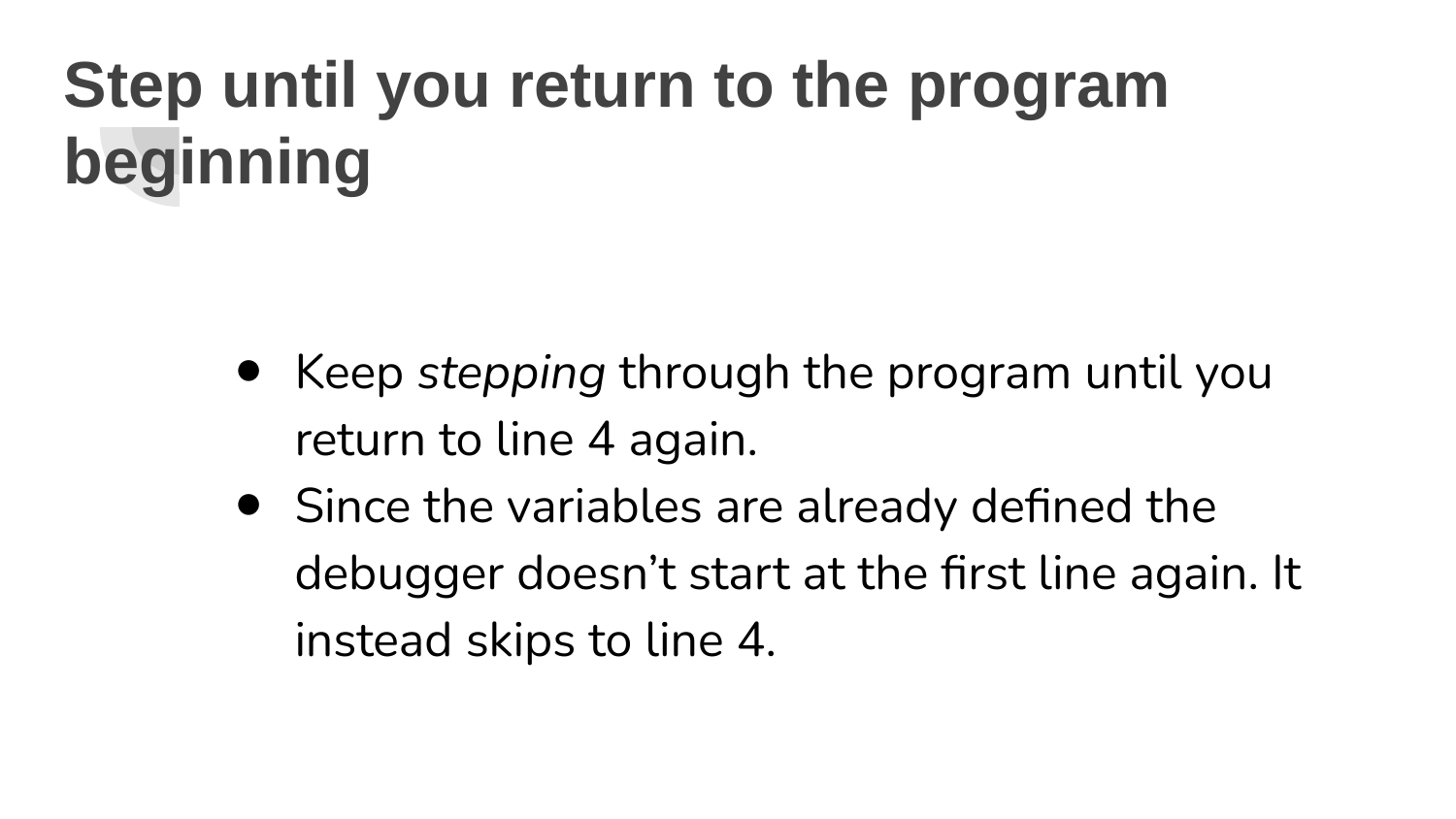

Step until you return to the program beginning
Keep stepping through the program until you return to line 4 again.
Since the variables are already defined the debugger doesn’t start at the first line again. It instead skips to line 4.